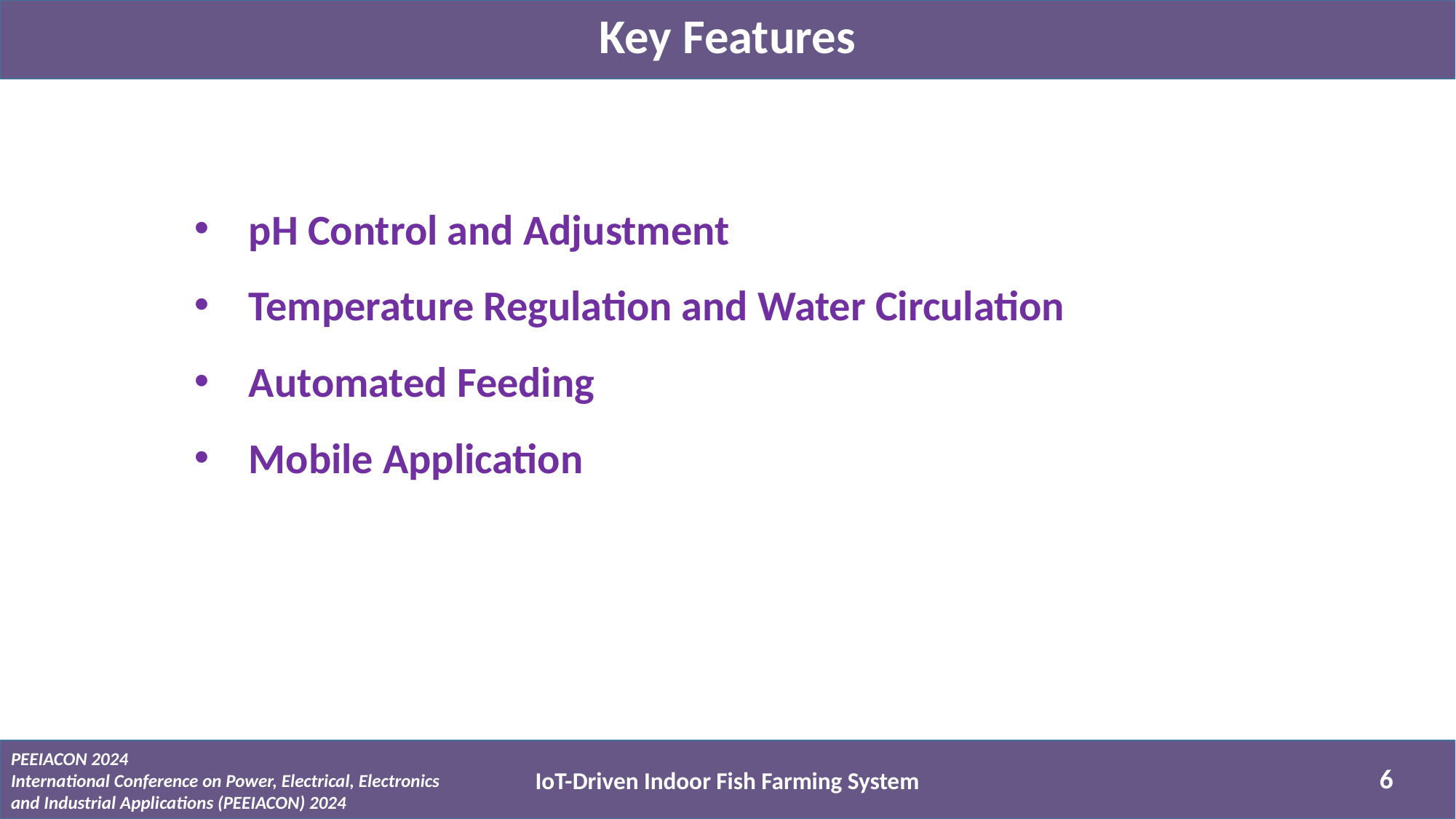

Key Features
pH Control and Adjustment
Temperature Regulation and Water Circulation
Automated Feeding
Mobile Application
PEEIACON 2024
International Conference on Power, Electrical, Electronics and Industrial Applications (PEEIACON) 2024
6
IoT-Driven Indoor Fish Farming System